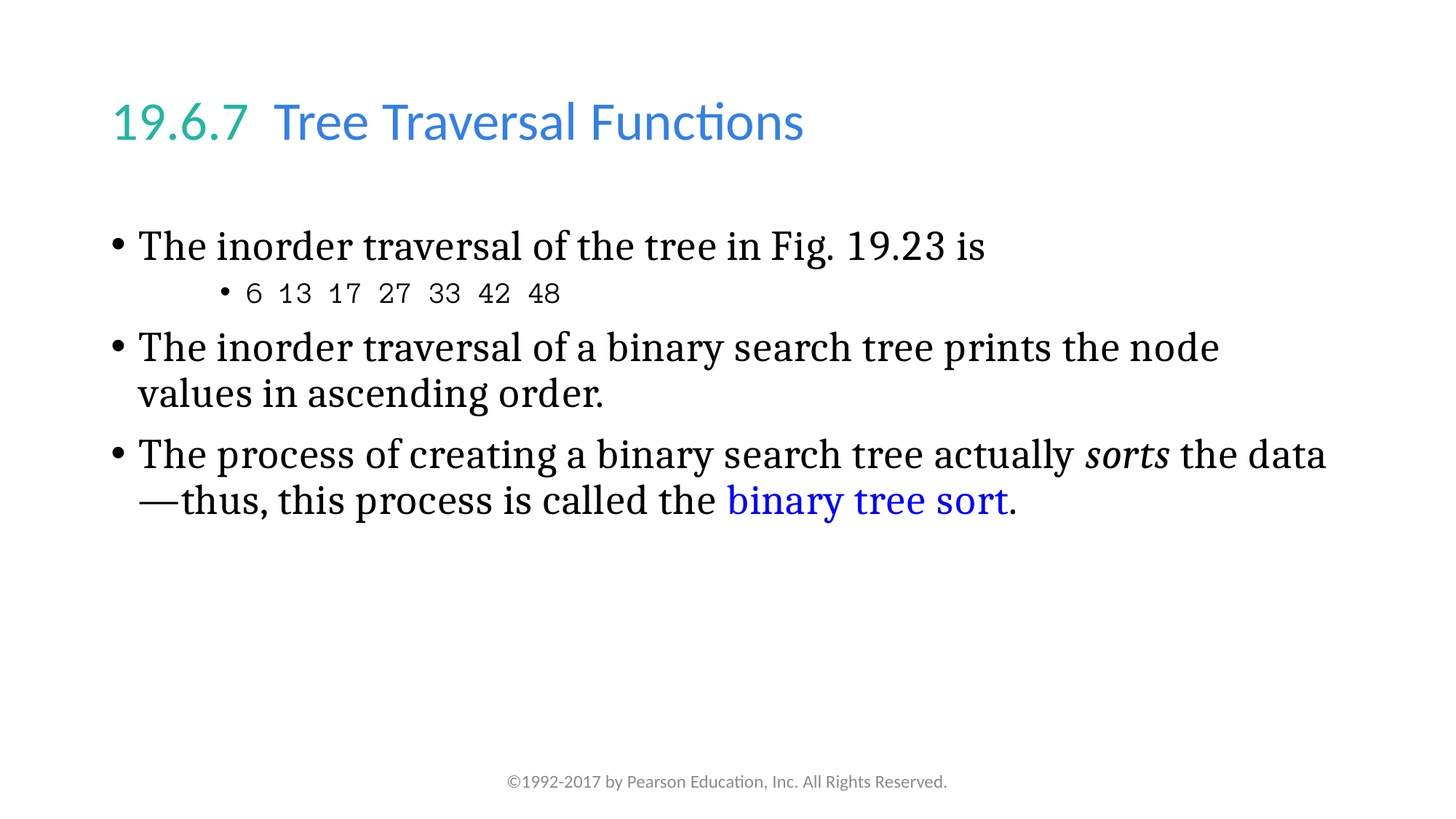

# 19.6.7  Tree Traversal Functions
The inorder traversal of the tree in Fig. 19.23 is
6 13 17 27 33 42 48
The inorder traversal of a binary search tree prints the node values in ascending order.
The process of creating a binary search tree actually sorts the data—thus, this process is called the binary tree sort.
©1992-2017 by Pearson Education, Inc. All Rights Reserved.